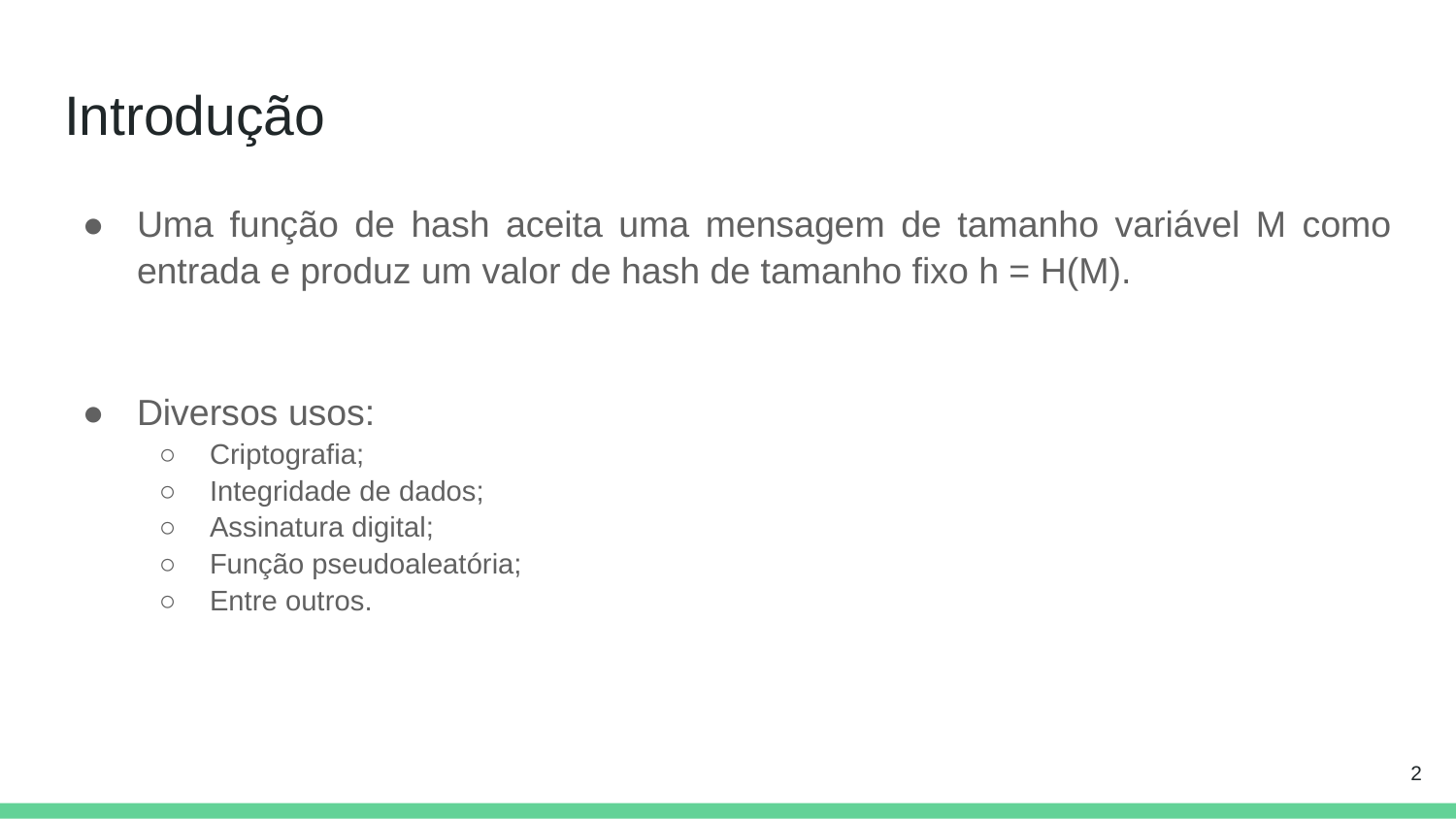

# Introdução
Uma função de hash aceita uma mensagem de tamanho variável M como entrada e produz um valor de hash de tamanho fixo h = H(M).

Diversos usos:
Criptografia;
Integridade de dados;
Assinatura digital;
Função pseudoaleatória;
Entre outros.
2